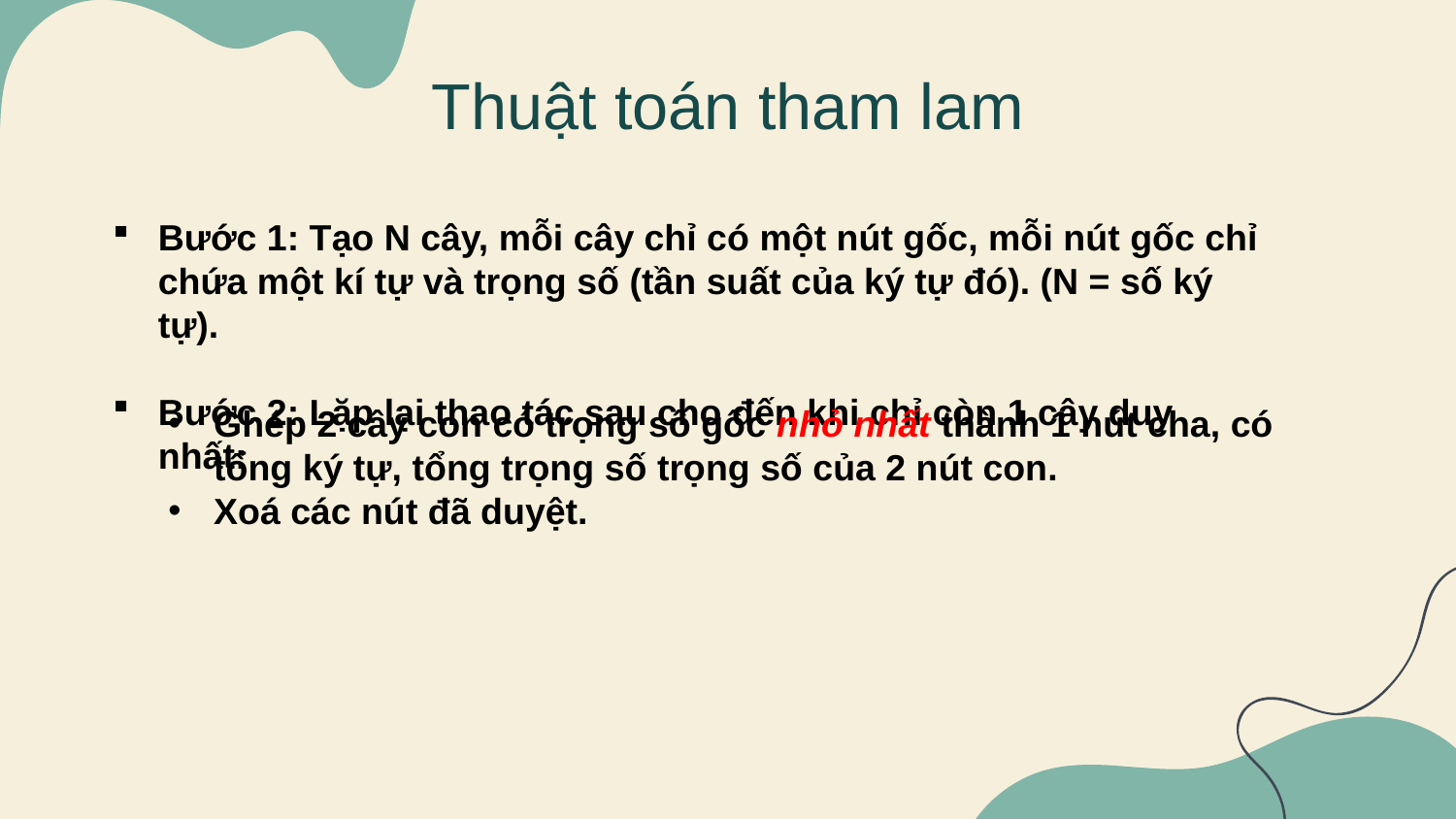

Thuật toán tham lam
Bước 1: Tạo N cây, mỗi cây chỉ có một nút gốc, mỗi nút gốc chỉ chứa một kí tự và trọng số (tần suất của ký tự đó). (N = số ký tự).

Bước 2: Lặp lại thao tác sau cho đến khi chỉ còn 1 cây duy nhất:
Ghép 2 cây con có trọng số gốc nhỏ nhất thành 1 nút cha, có tổng ký tự, tổng trọng số trọng số của 2 nút con.
Xoá các nút đã duyệt.